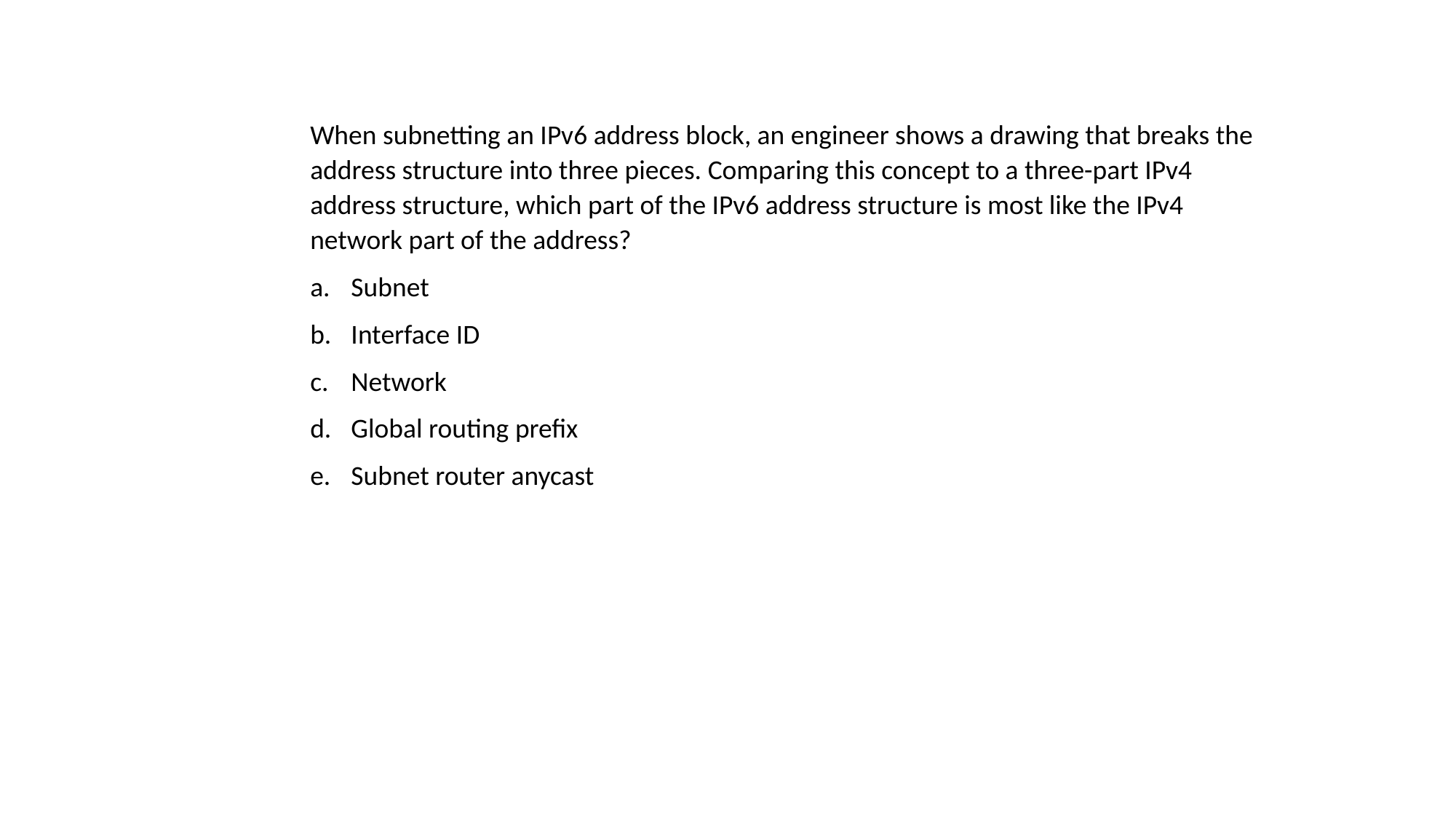

When subnetting an IPv6 address block, an engineer shows a drawing that breaks the address structure into three pieces. Comparing this concept to a three-part IPv4 address structure, which part of the IPv6 address structure is most like the IPv4 network part of the address?
Subnet
Interface ID
Network
Global routing prefix
Subnet router anycast